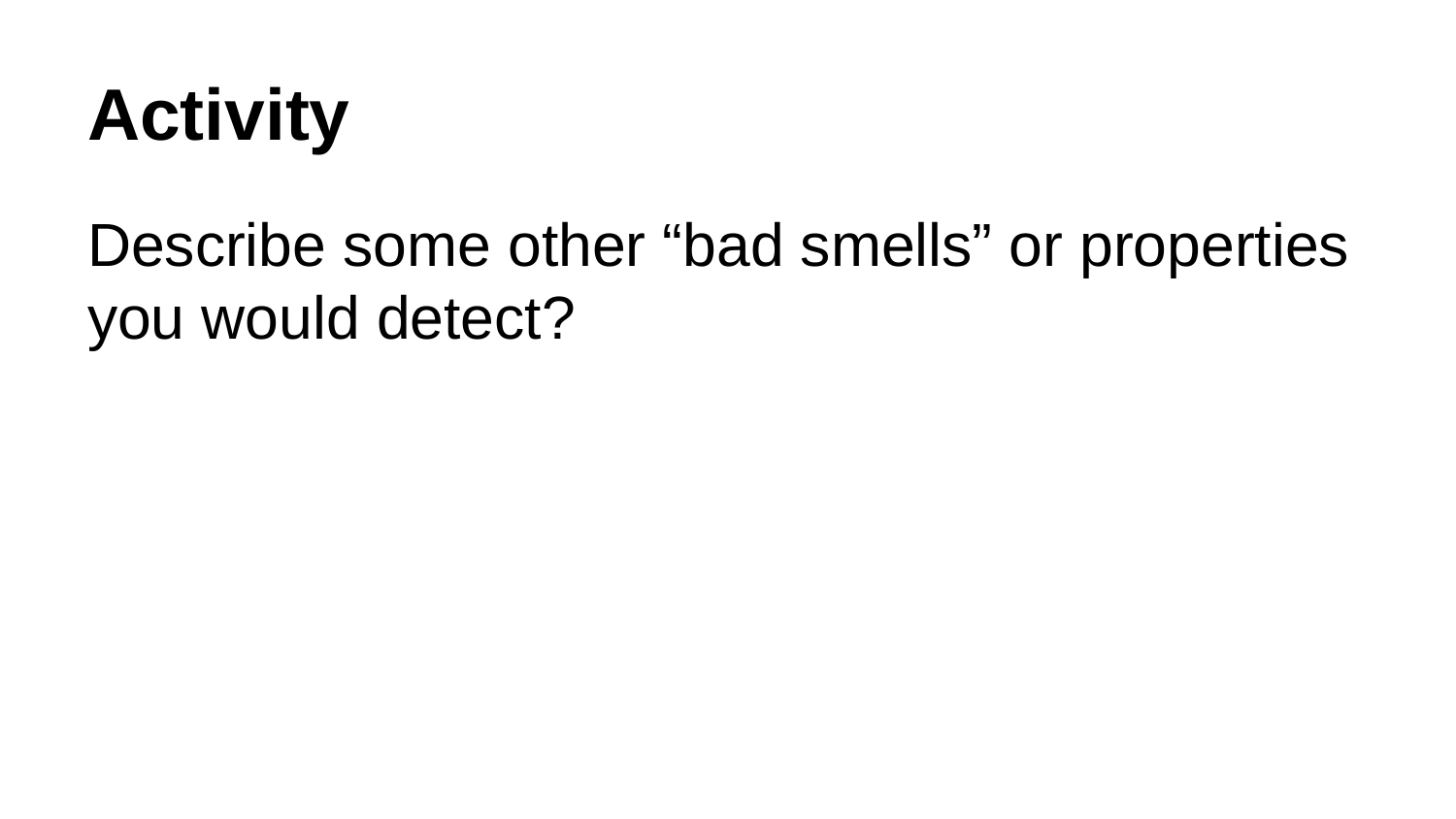

# Activity
Describe some other “bad smells” or properties you would detect?